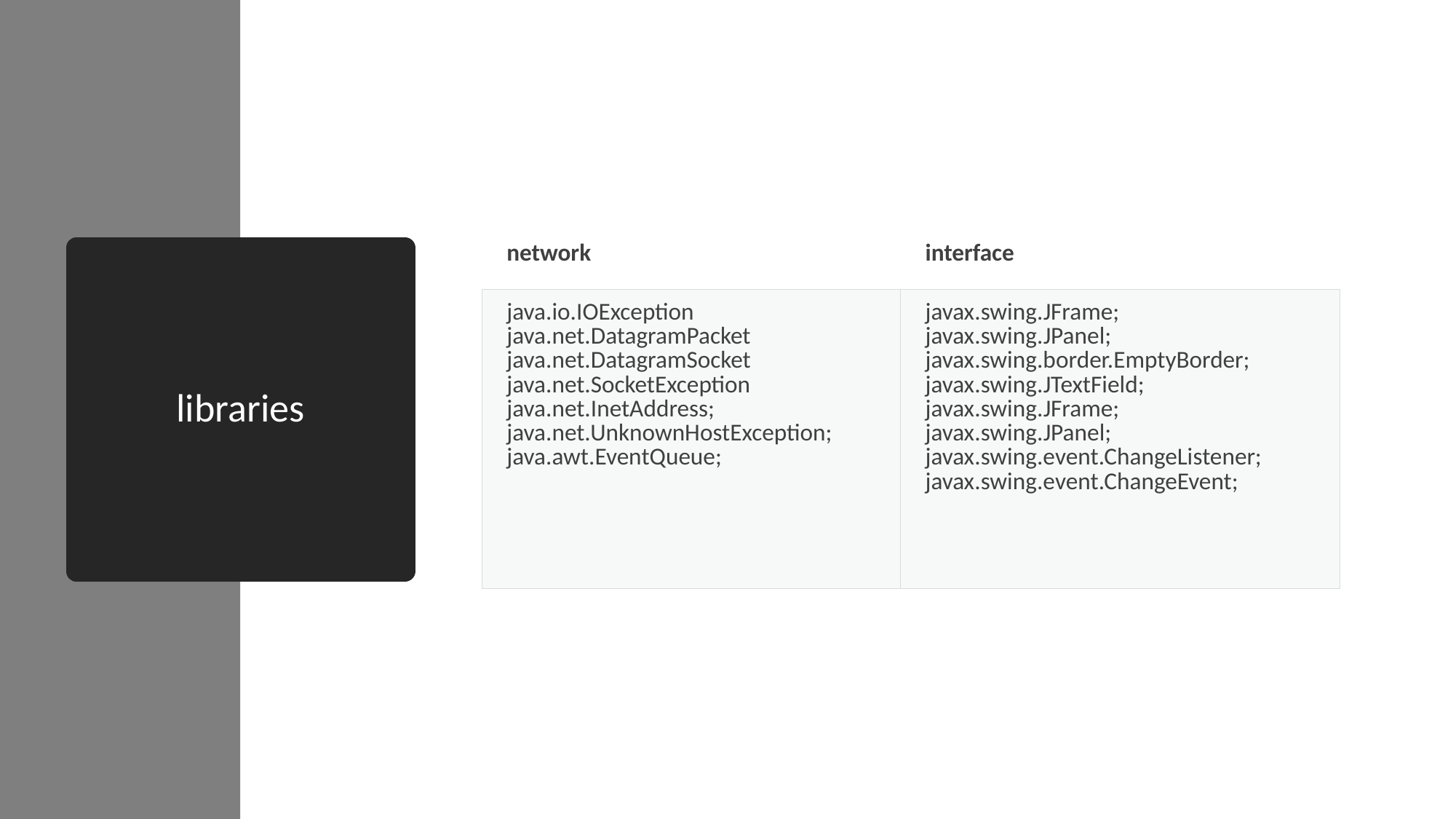

| network | interface |
| --- | --- |
| java.io.IOException java.net.DatagramPacket java.net.DatagramSocket java.net.SocketException java.net.InetAddress; java.net.UnknownHostException; java.awt.EventQueue; | javax.swing.JFrame; javax.swing.JPanel; javax.swing.border.EmptyBorder; javax.swing.JTextField; javax.swing.JFrame; javax.swing.JPanel; javax.swing.event.ChangeListener; javax.swing.event.ChangeEvent; |
# libraries